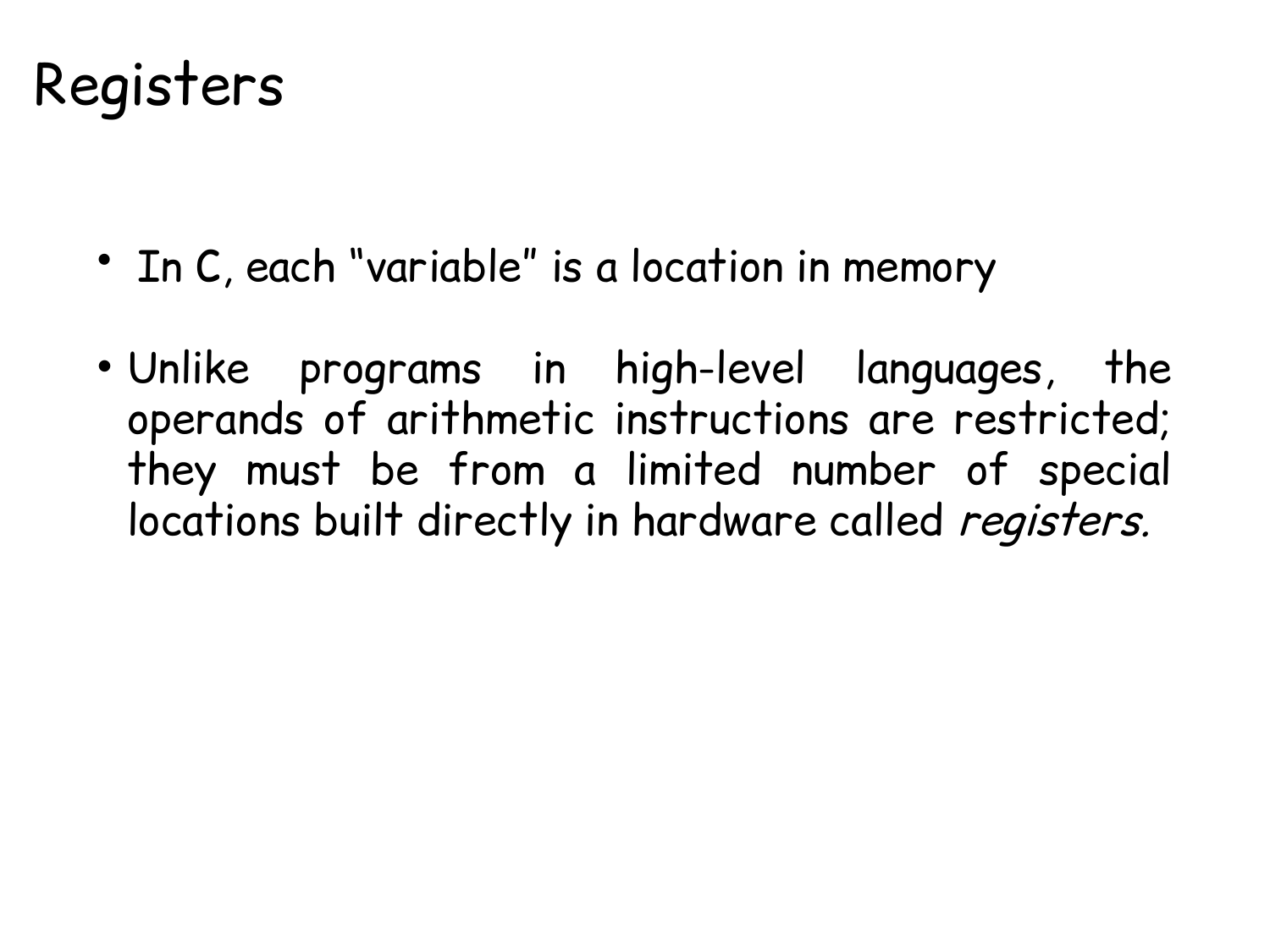

Registers
 In C, each “variable” is a location in memory

Unlike programs in high-level languages, the operands of arithmetic instructions are restricted; they must be from a limited number of special locations built directly in hardware called registers.